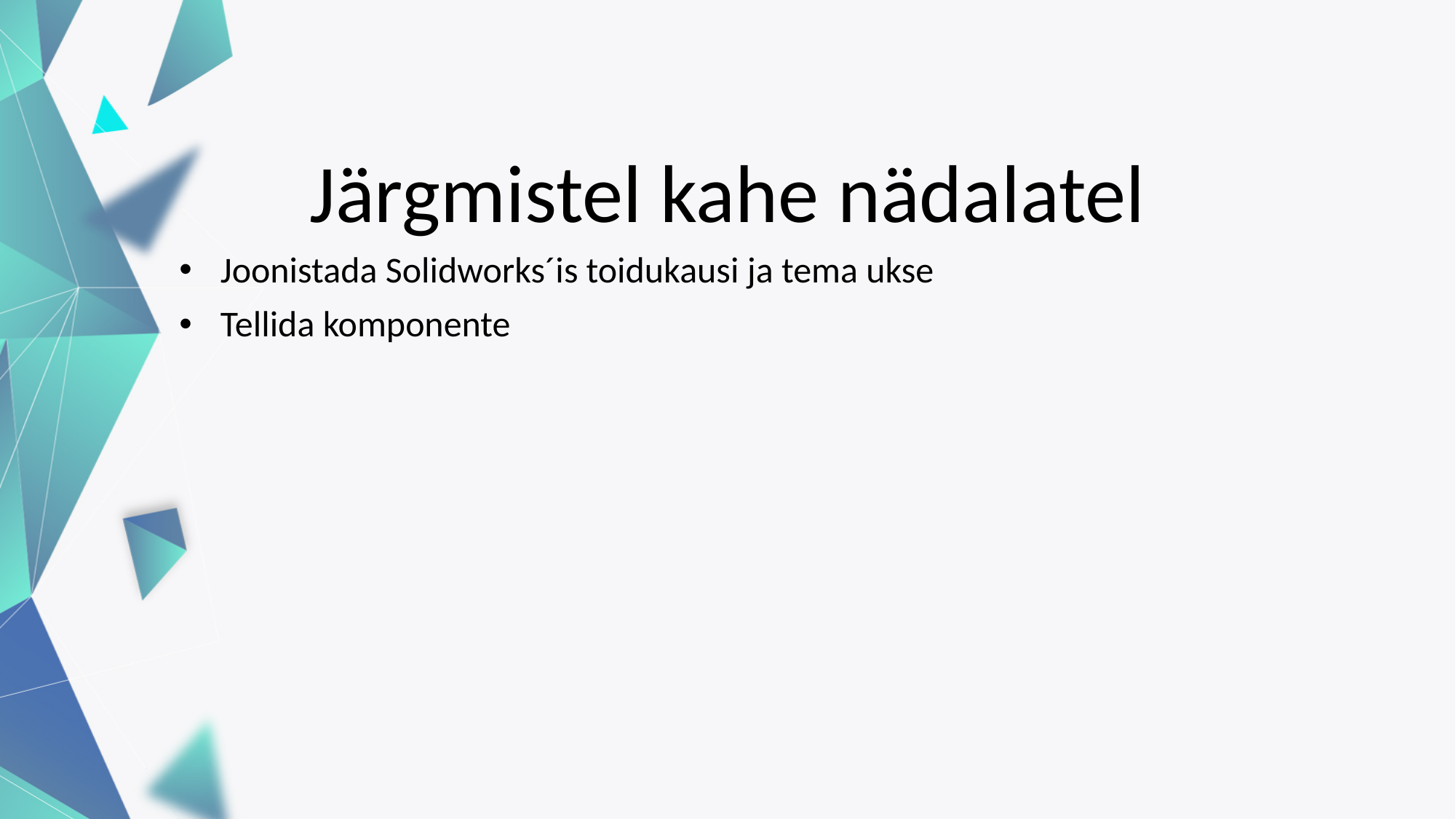

# Järgmistel kahe nädalatel
Joonistada Solidworks´is toidukausi ja tema ukse
Tellida komponente